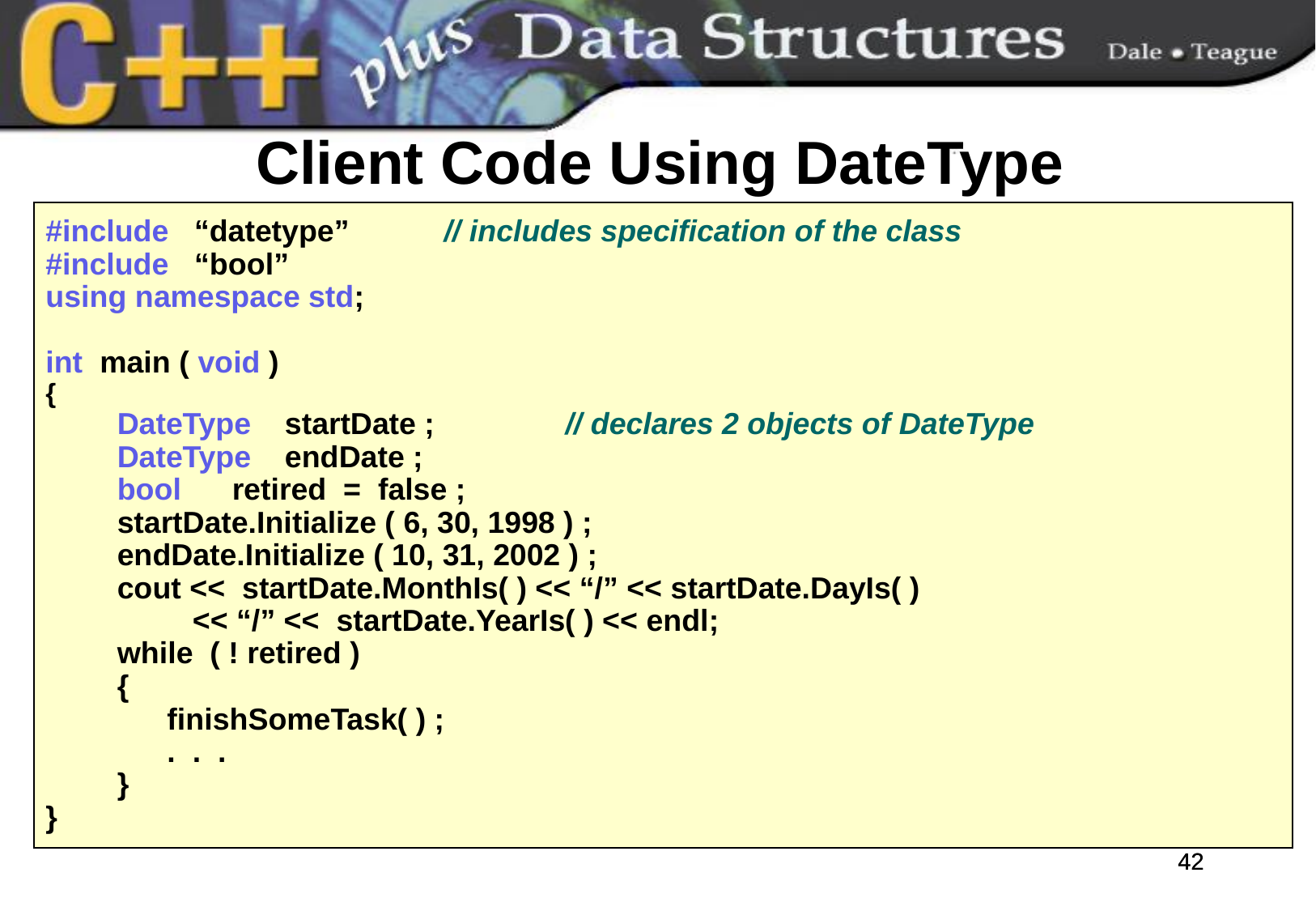

# Client Code Using DateType
#include   “datetype”    	    // includes specification of the class
#include   “bool”
using namespace std;

int  main ( void )
{
	DateType    startDate ; 	    // declares 2 objects of DateType
	DateType    endDate ;
	bool      retired  =  false ;
	startDate.Initialize ( 6, 30, 1998 ) ;
	endDate.Initialize ( 10, 31, 2002 ) ;
	cout <<  startDate.MonthIs( ) << “/” << startDate.DayIs( )
		   << “/” <<  startDate.YearIs( ) << endl;
	while  ( ! retired )
	{
		finishSomeTask( ) ;
		.  .  .
	}
}
42
42